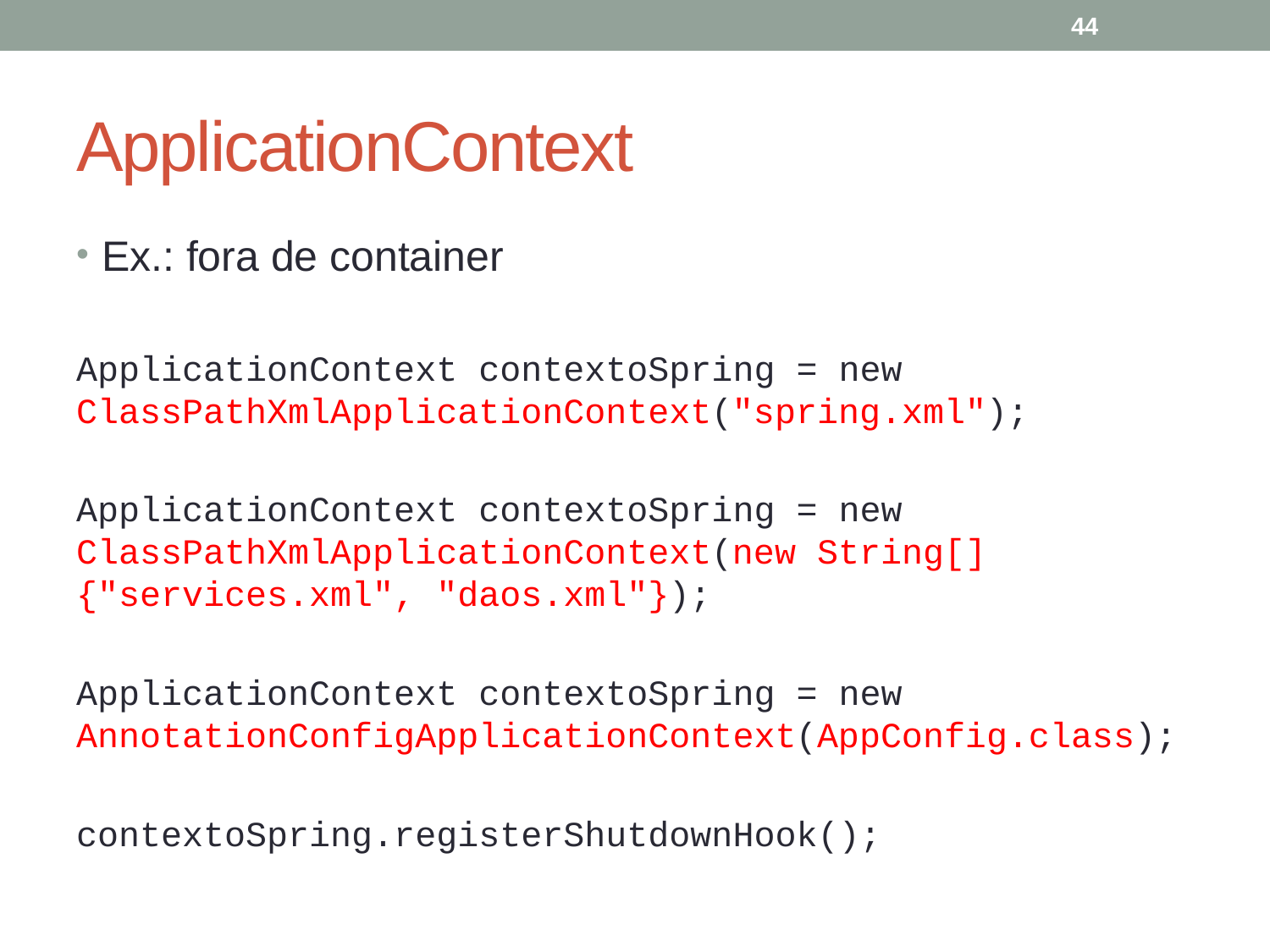

44
# ApplicationContext
Ex.: fora de container

ApplicationContext contextoSpring = new ClassPathXmlApplicationContext("spring.xml");

ApplicationContext contextoSpring = new ClassPathXmlApplicationContext(new String[] {"services.xml", "daos.xml"});

ApplicationContext contextoSpring = new AnnotationConfigApplicationContext(AppConfig.class);

contextoSpring.registerShutdownHook();